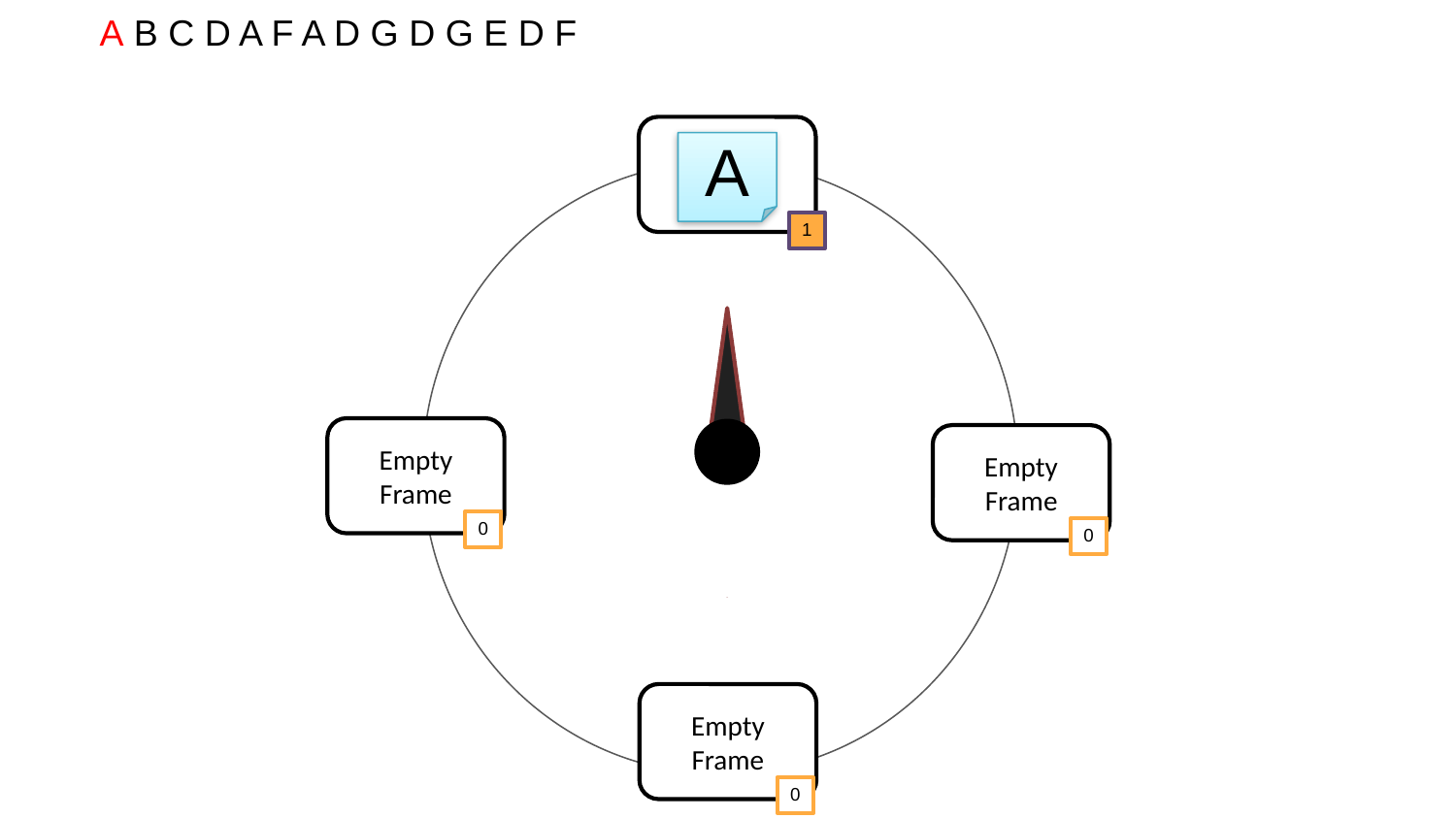

A B C D A F A D G D G E D F

A

1
Empty Frame

Empty Frame
0

0

Empty Frame
0